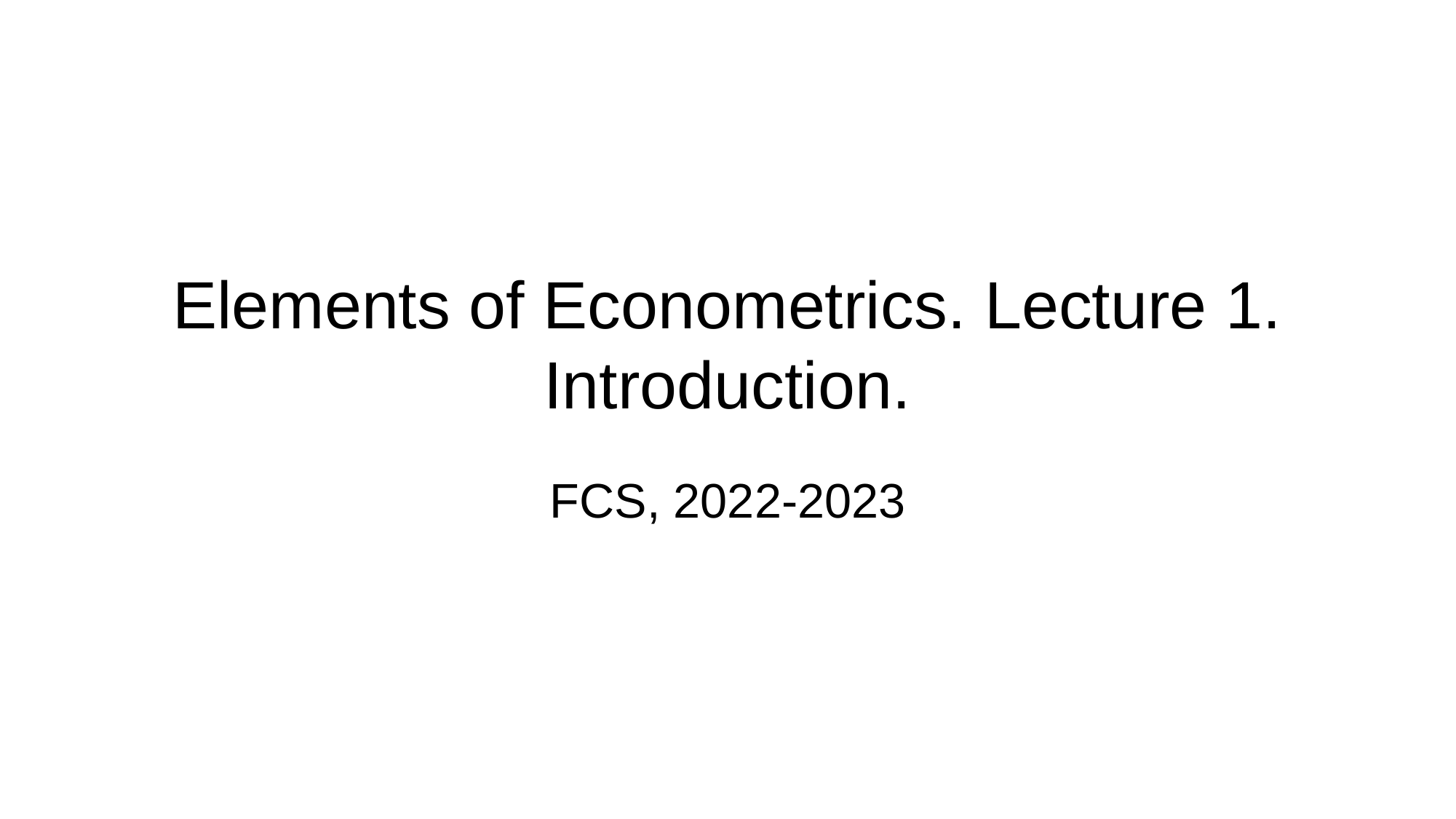

# Elements of Econometrics. Lecture 1. Introduction.
FCS, 2022-2023